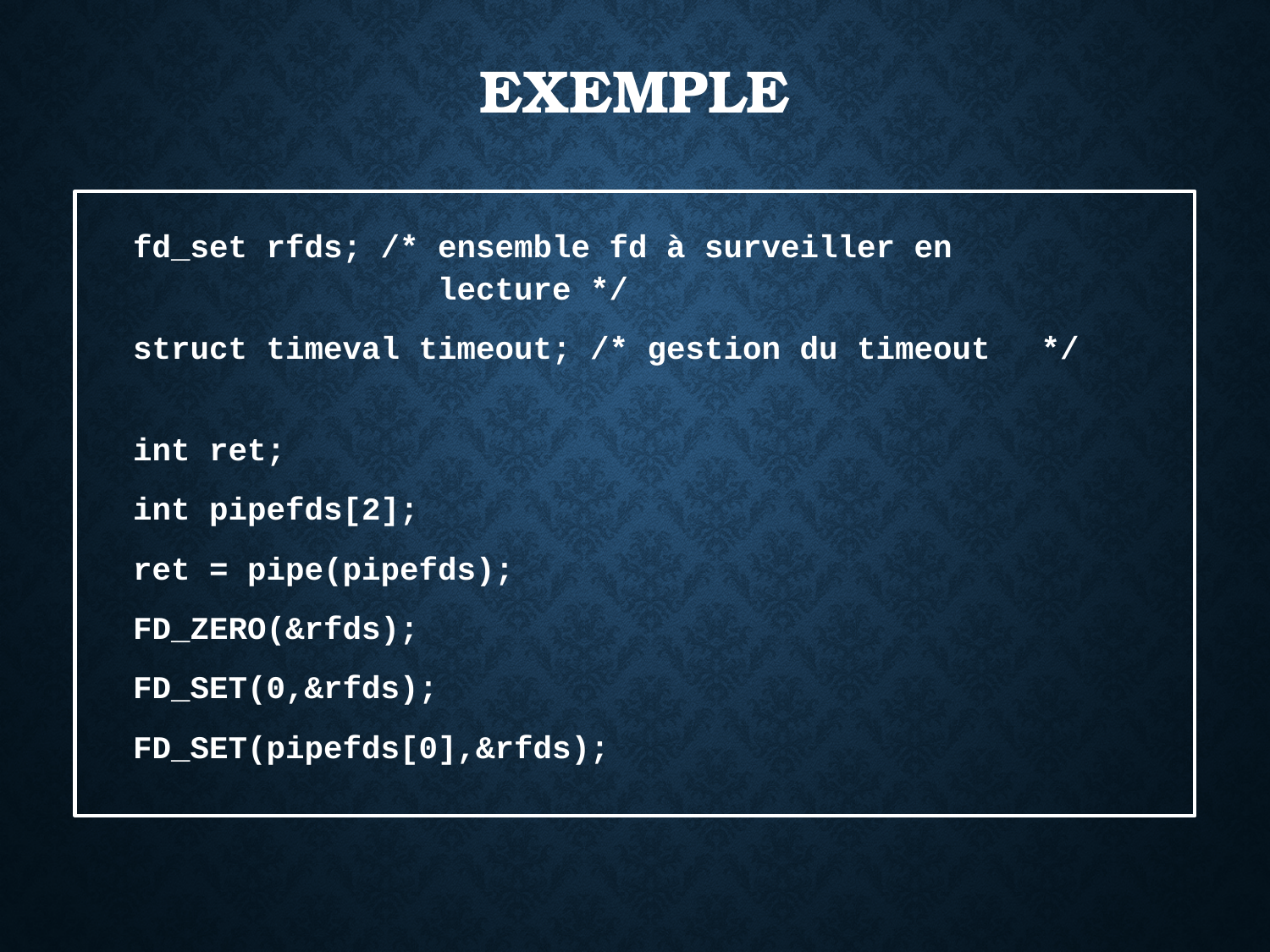

# Exemple

fd_set rfds; /* ensemble fd à surveiller en
                lecture */
struct timeval timeout; /* gestion du timeout	 */
int ret;
int pipefds[2];
ret = pipe(pipefds);
FD_ZERO(&rfds);
FD_SET(0,&rfds);
FD_SET(pipefds[0],&rfds);